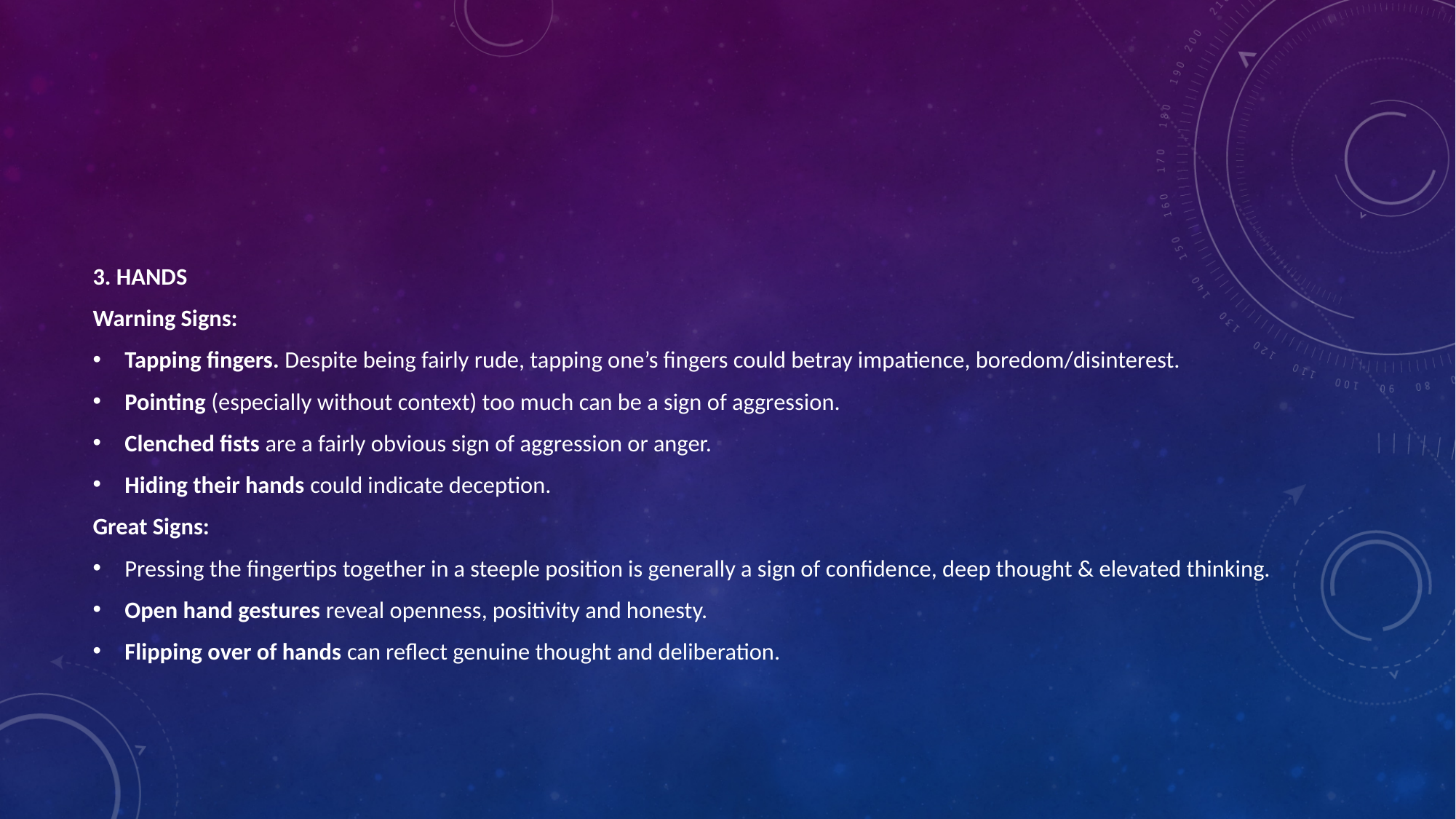

#
3. HANDS
Warning Signs:
Tapping fingers. Despite being fairly rude, tapping one’s fingers could betray impatience, boredom/disinterest.
Pointing (especially without context) too much can be a sign of aggression.
Clenched fists are a fairly obvious sign of aggression or anger.
Hiding their hands could indicate deception.
Great Signs:
Pressing the fingertips together in a steeple position is generally a sign of confidence, deep thought & elevated thinking.
Open hand gestures reveal openness, positivity and honesty.
Flipping over of hands can reflect genuine thought and deliberation.